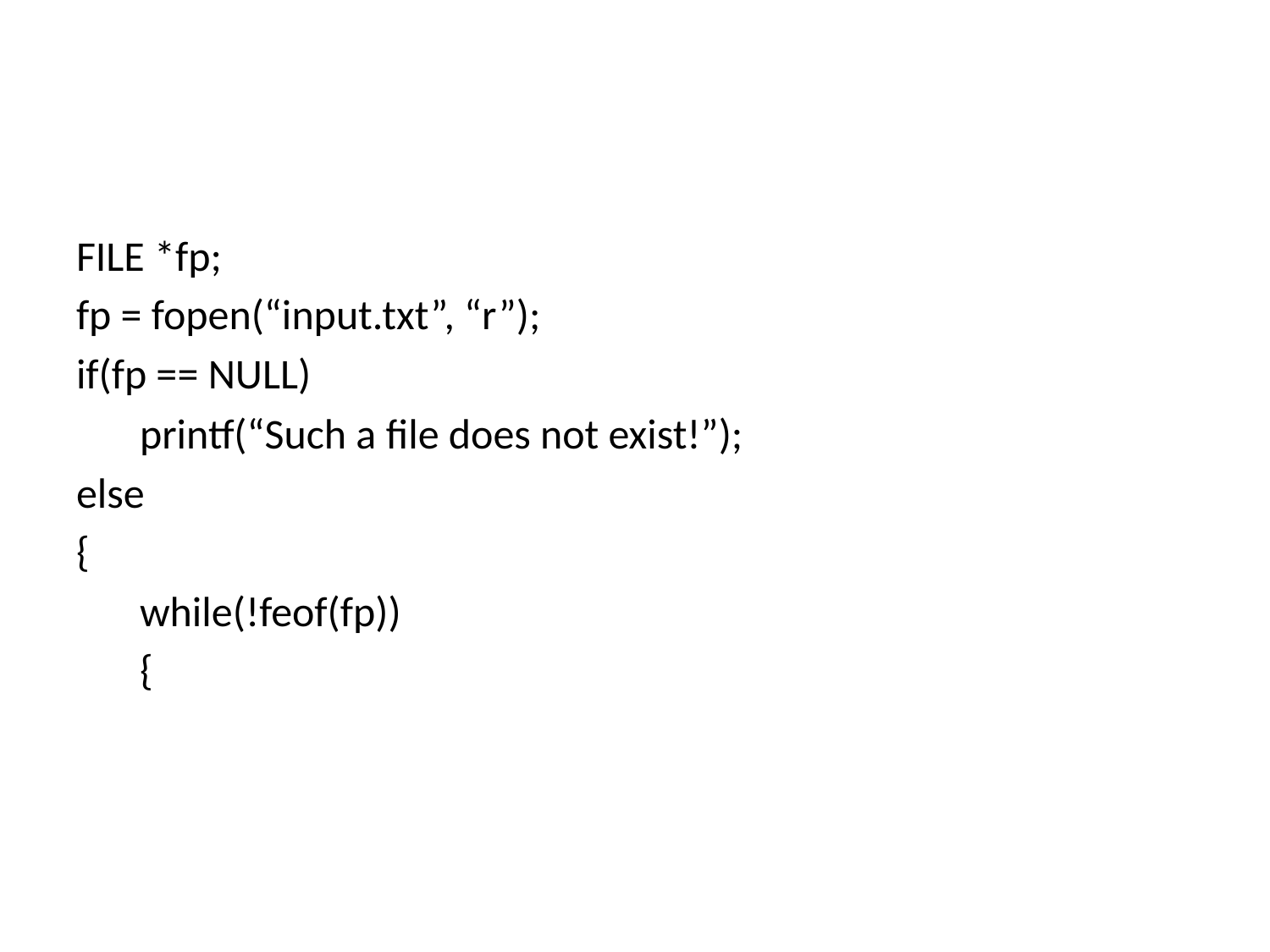

#
FILE *fp;
fp = fopen(“input.txt”, “r”);
if(fp == NULL)
printf(“Such a file does not exist!”);
else
{
while(!feof(fp))
{